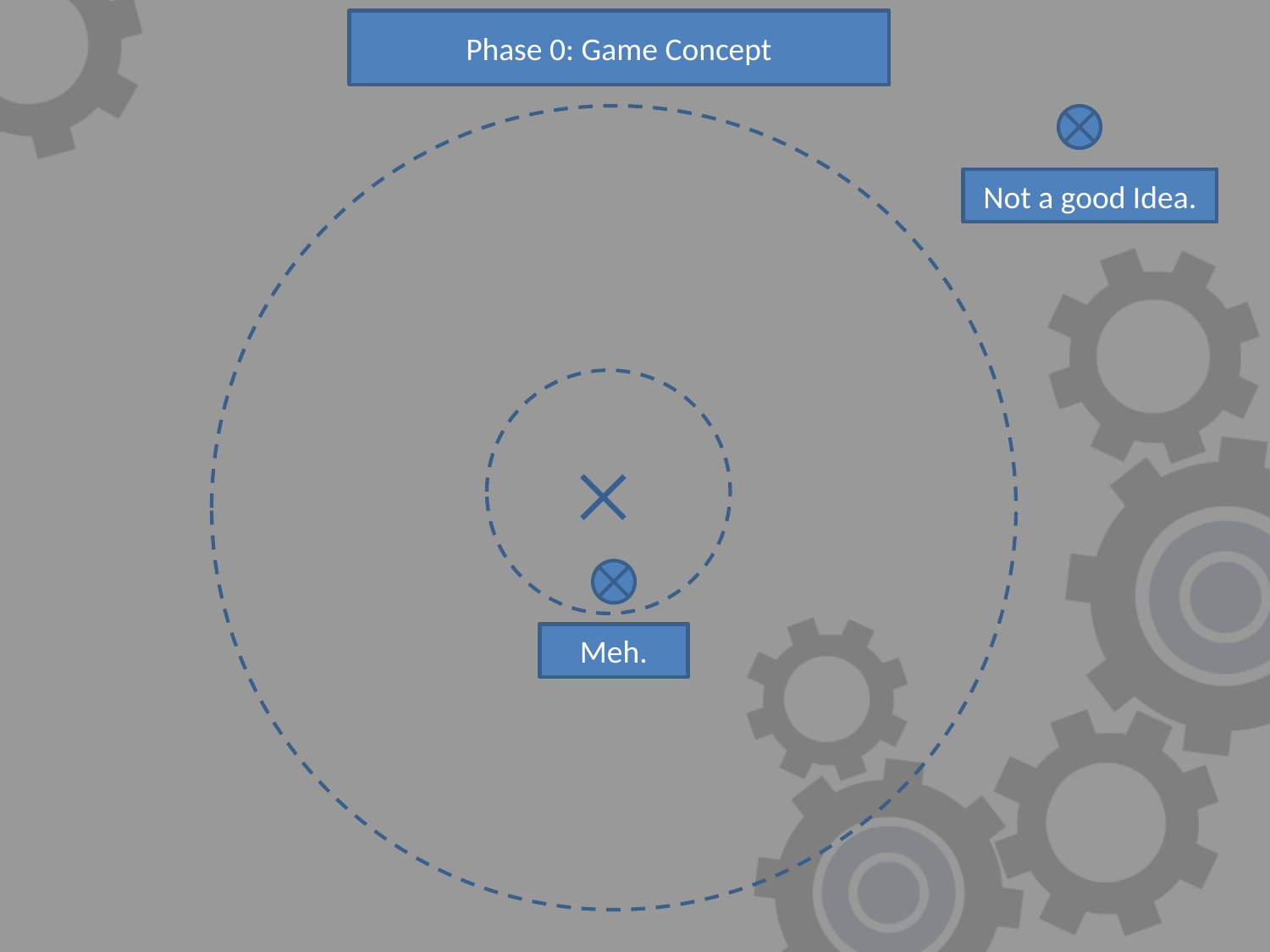

Phase 0: Game Concept

Not a good Idea.

Meh.